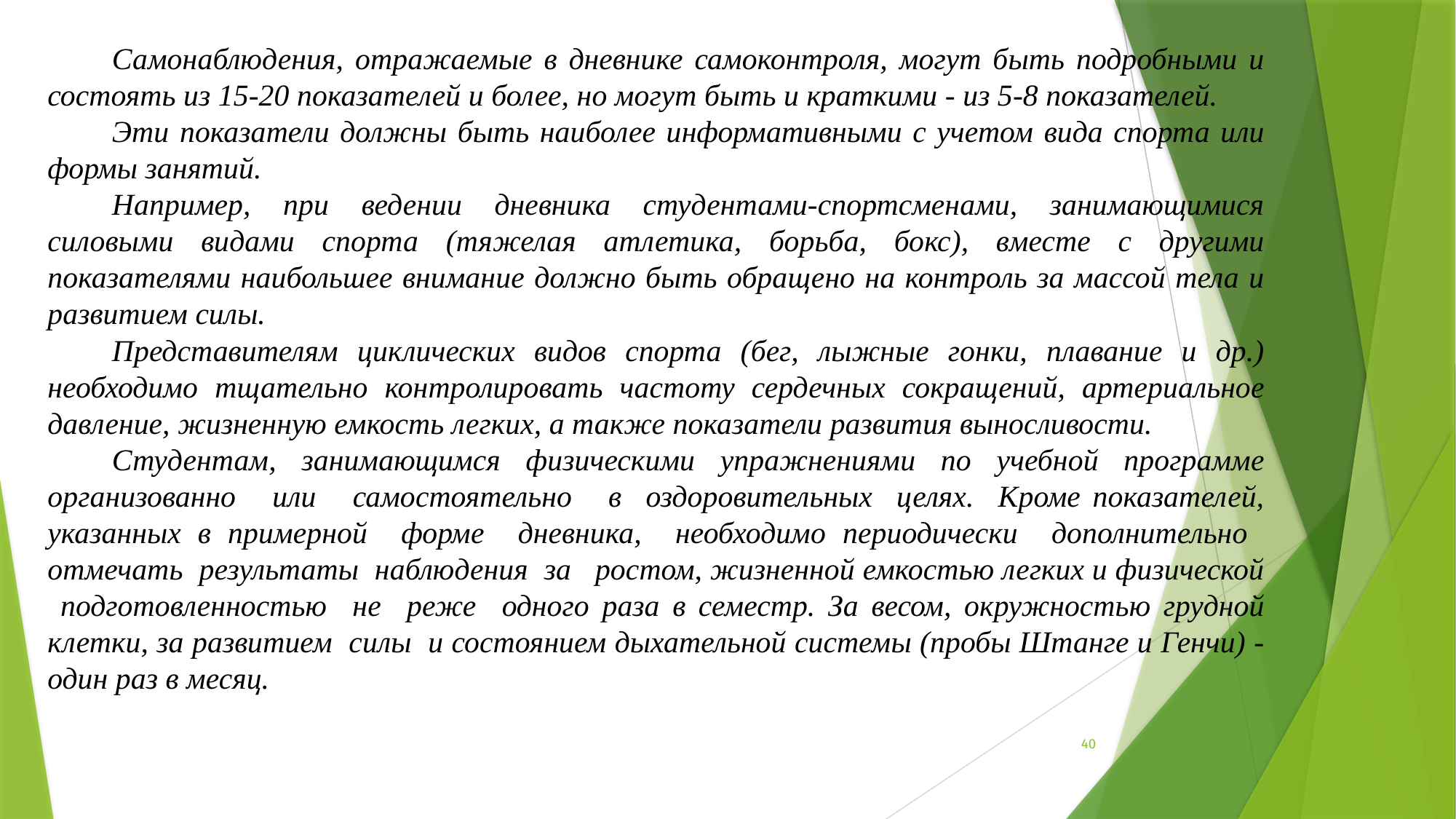

Самонаблюдения, отражаемые в дневнике самоконтроля, могут быть подробными и состоять из 15-20 показателей и более, но могут быть и краткими - из 5-8 показателей.
Эти показатели должны быть наиболее информативными с учетом вида спорта или формы занятий.
Например, при ведении дневника студентами-спортсменами, занимающимися силовыми видами спорта (тяжелая атлетика, борьба, бокс), вместе с другими показателями наибольшее внимание должно быть обращено на контроль за массой тела и развитием силы.
Представителям циклических видов спорта (бег, лыжные гонки, плавание и др.) необходимо тщательно контролировать частоту сердечных сокращений, артериальное давление, жизненную емкость легких, а также показатели развития выносливости.
Студентам, занимающимся физическими упражнениями по учебной программе организованно   или   самостоятельно   в  оздоровительных  целях.  Кроме показателей, указанных в примерной  форме  дневника,  необходимо периодически  дополнительно  отмечать  результаты  наблюдения  за   ростом, жизненной емкостью легких и физической  подготовленностью  не  реже  одного раза в семестр. За весом, окружностью грудной клетки, за развитием  силы  и состоянием дыхательной системы (пробы Штанге и Генчи) - один раз в месяц.

40